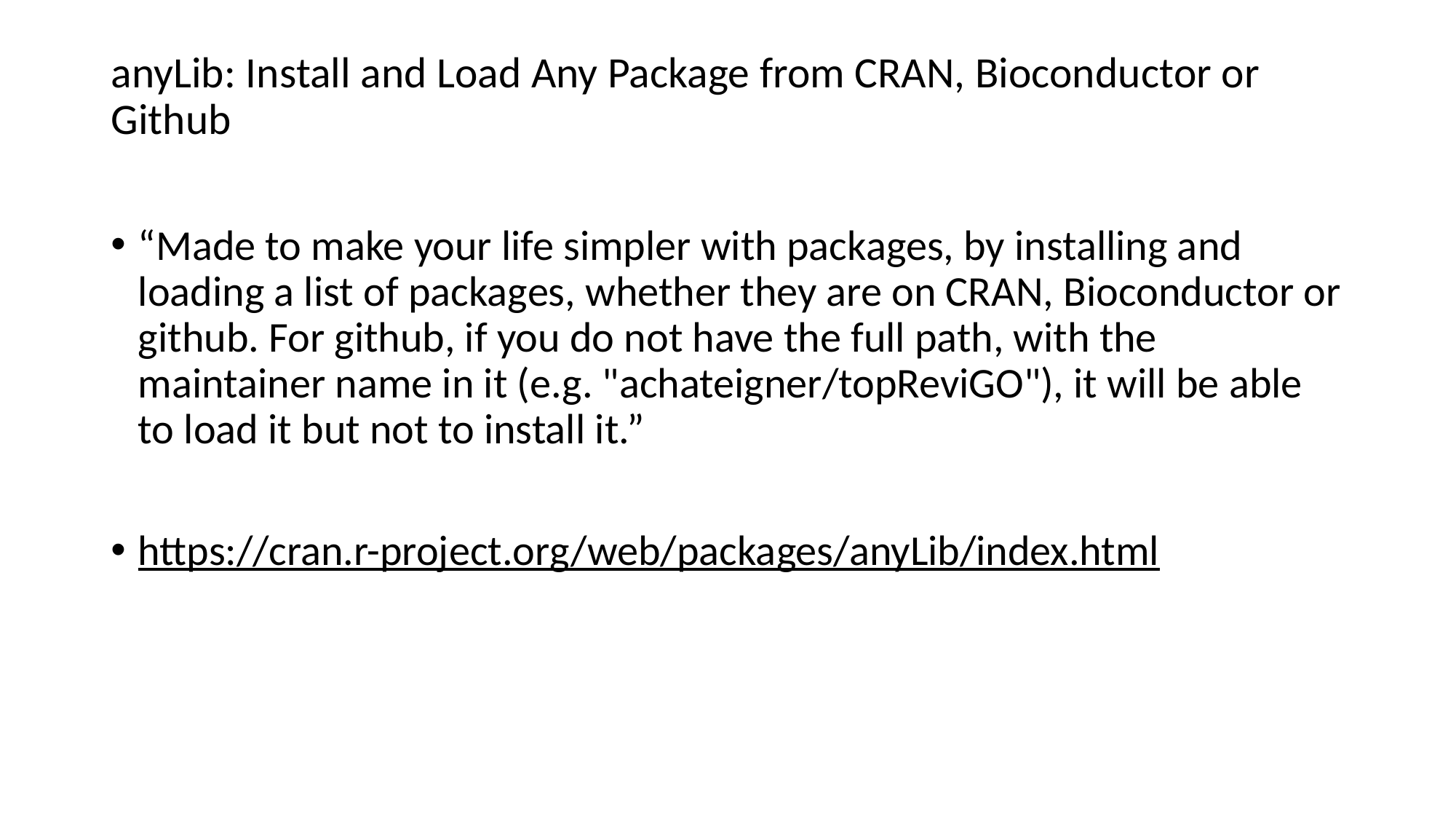

# anyLib: Install and Load Any Package from CRAN, Bioconductor or Github
“Made to make your life simpler with packages, by installing and loading a list of packages, whether they are on CRAN, Bioconductor or github. For github, if you do not have the full path, with the maintainer name in it (e.g. "achateigner/topReviGO"), it will be able to load it but not to install it.”

https://cran.r-project.org/web/packages/anyLib/index.html